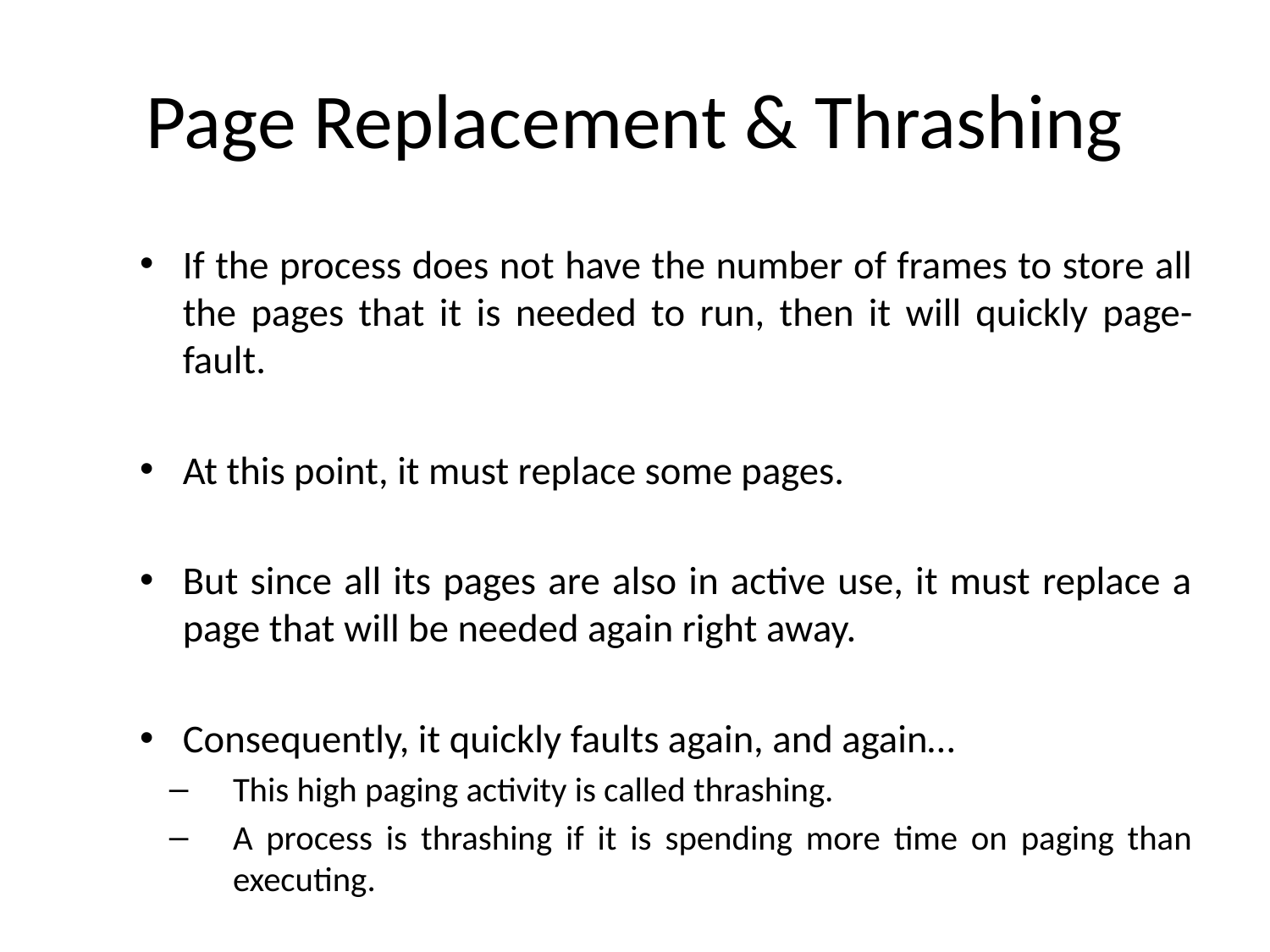

# Page Replacement & Thrashing
If the process does not have the number of frames to store all the pages that it is needed to run, then it will quickly page-fault.

At this point, it must replace some pages.

But since all its pages are also in active use, it must replace a page that will be needed again right away.

Consequently, it quickly faults again, and again…
This high paging activity is called thrashing.
A process is thrashing if it is spending more time on paging than executing.